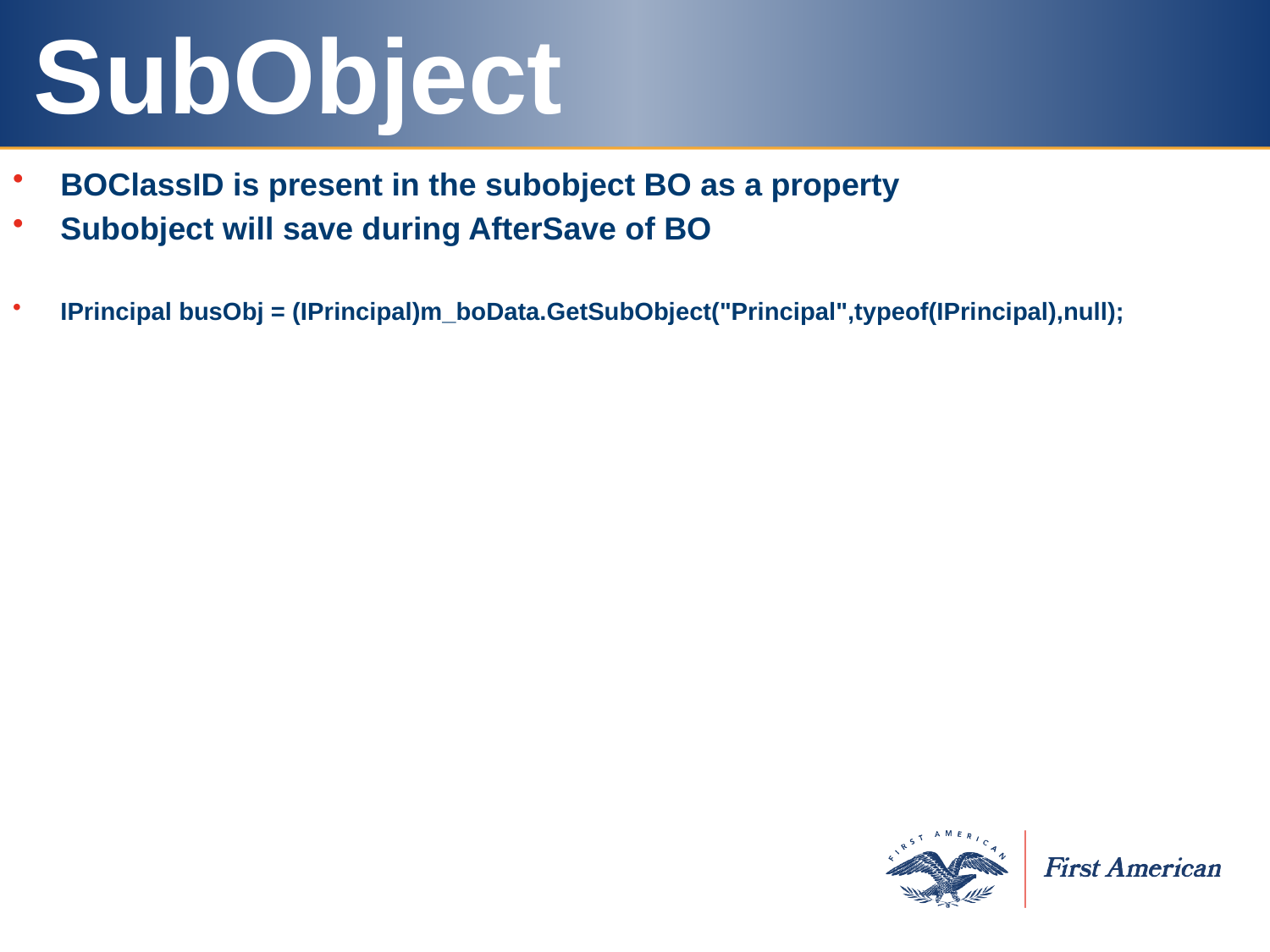

# SubObject
BOClassID is present in the subobject BO as a property
Subobject will save during AfterSave of BO

IPrincipal busObj = (IPrincipal)m_boData.GetSubObject("Principal",typeof(IPrincipal),null);